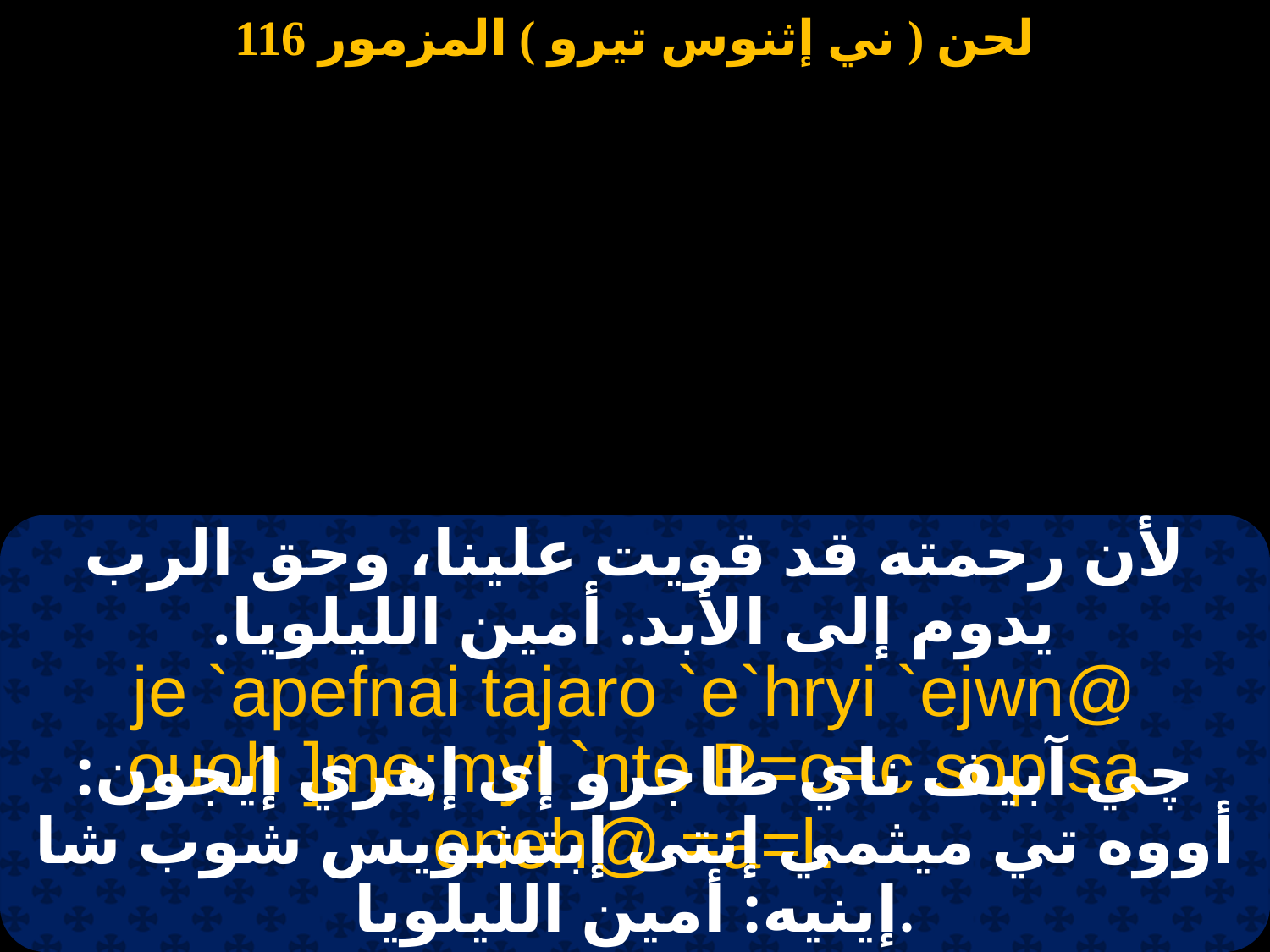

لأن رحمته قد قويت علينا، وحق الرب يدوم إلى الأبد. أمين الليلويا.
je `apefnai tajaro `e`hryi `ejwn@ ouoh ]me;myi `nte P=o=c sop sa eneh@ =a=l.
چي آبيف ناي طاجرو إى إهري إيجون: أووه تي ميثمي إنتى إبتشويس شوب شا إينيه: أمين الليلويا.